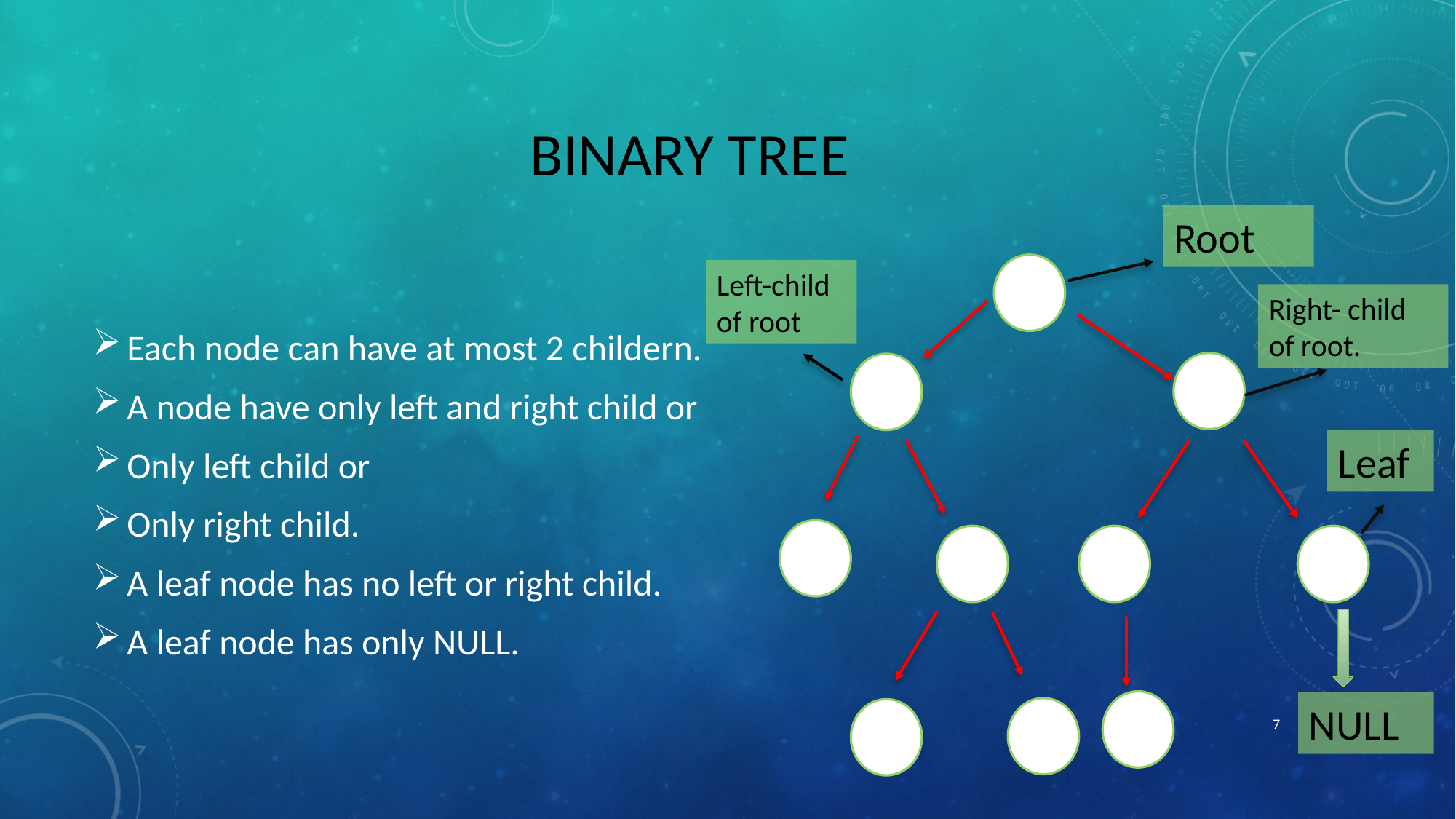

#
Binary TRee
Root

Each node can have at most 2 childern.
A node have only left and right child or
Only left child or
Only right child.
A leaf node has no left or right child.
A leaf node has only NULL.

Left-child of root
Right- child of root.

Leaf

NULL

7